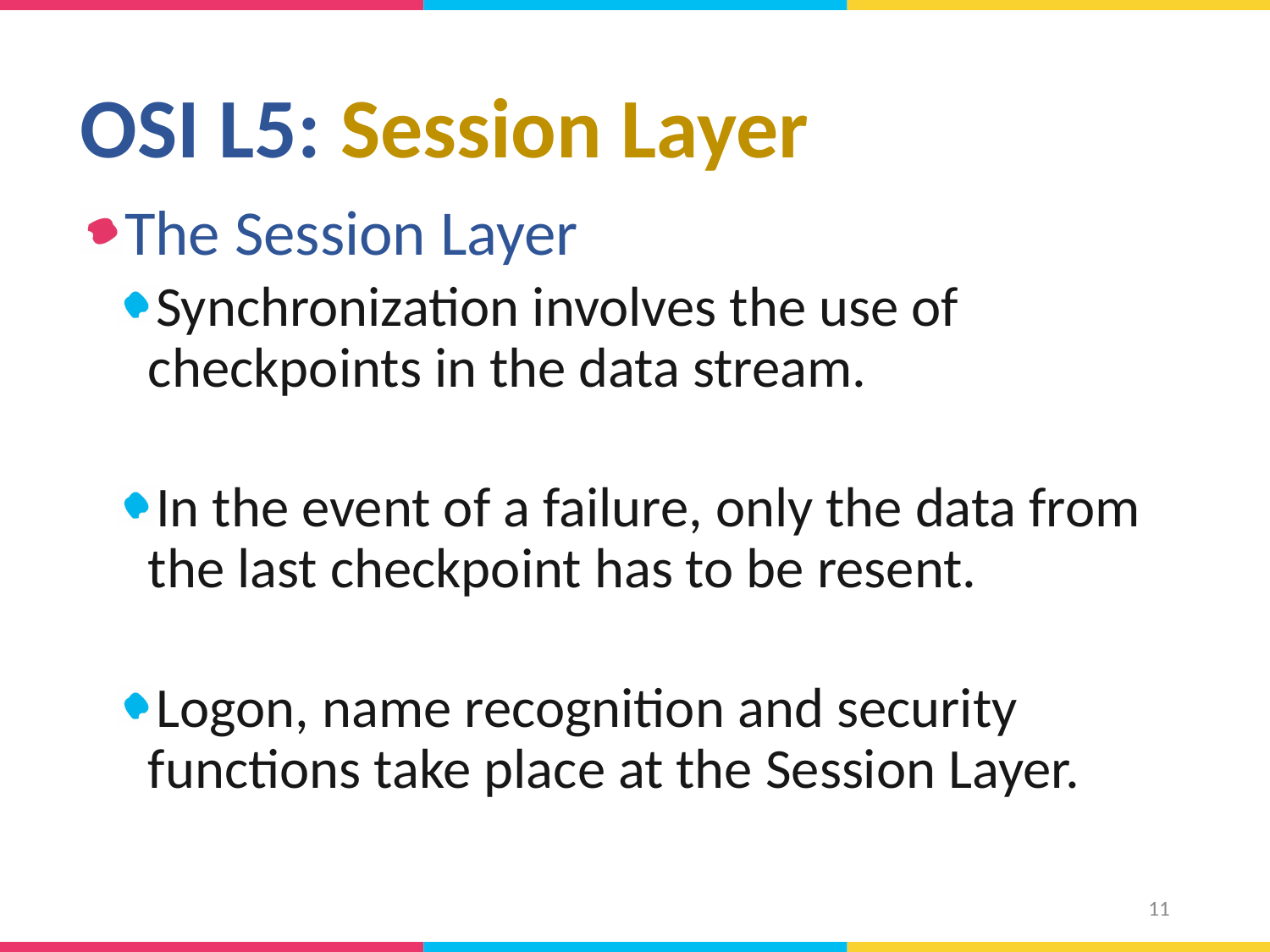

# OSI L5: Session Layer
The Session Layer
Synchronization involves the use of checkpoints in the data stream.

In the event of a failure, only the data from the last checkpoint has to be resent.

Logon, name recognition and security functions take place at the Session Layer.

11